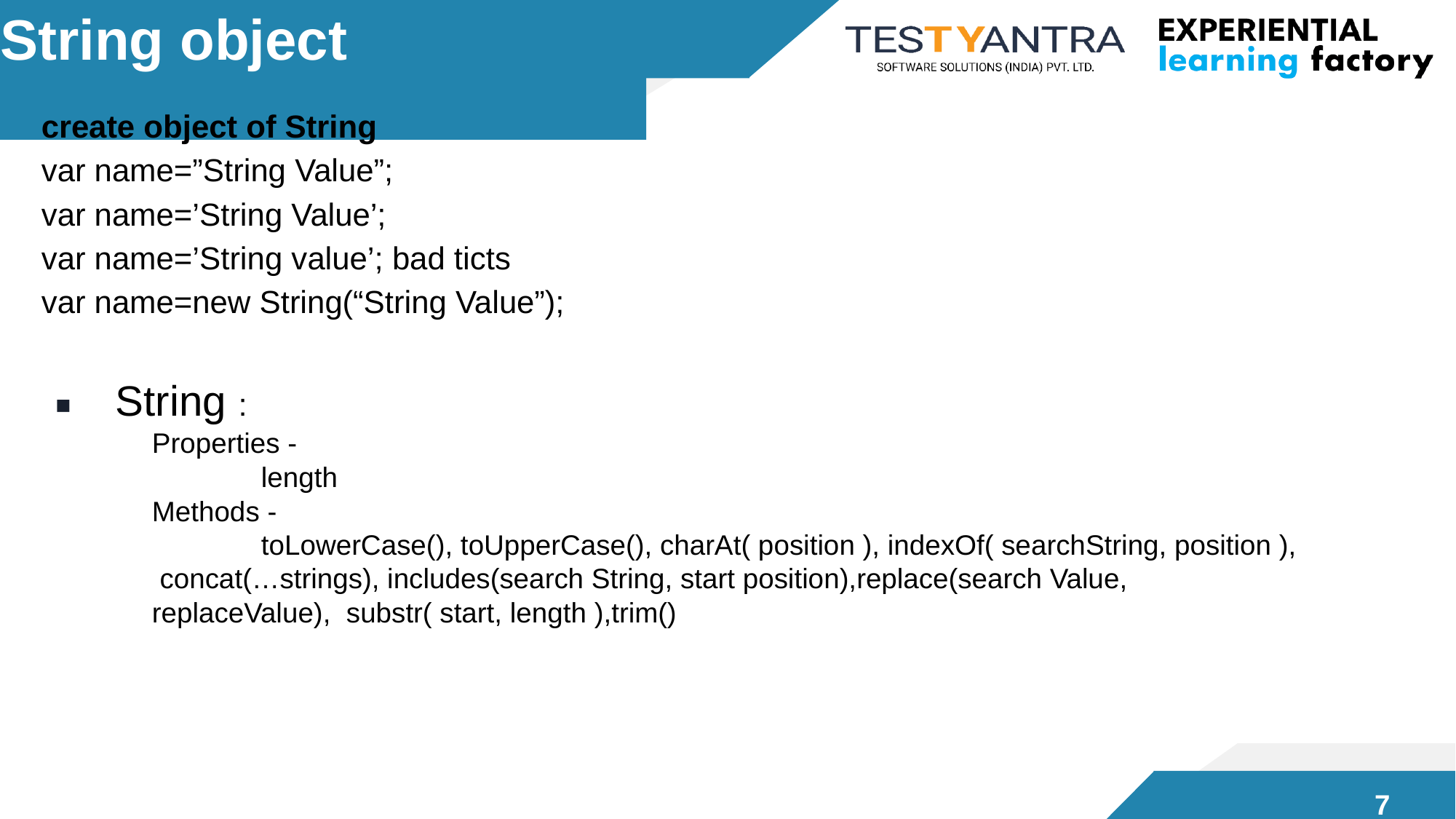

# String object
create object of String
var name=”String Value”;
var name=’String Value’;
var name=’String value’; bad ticts
var name=new String(“String Value”);

String :
Properties -
length
Methods -
toLowerCase(), toUpperCase(), charAt( position ), indexOf( searchString, position ),  concat(…strings), includes(search String, start position),replace(search Value, replaceValue),  substr( start, length ),trim()

7